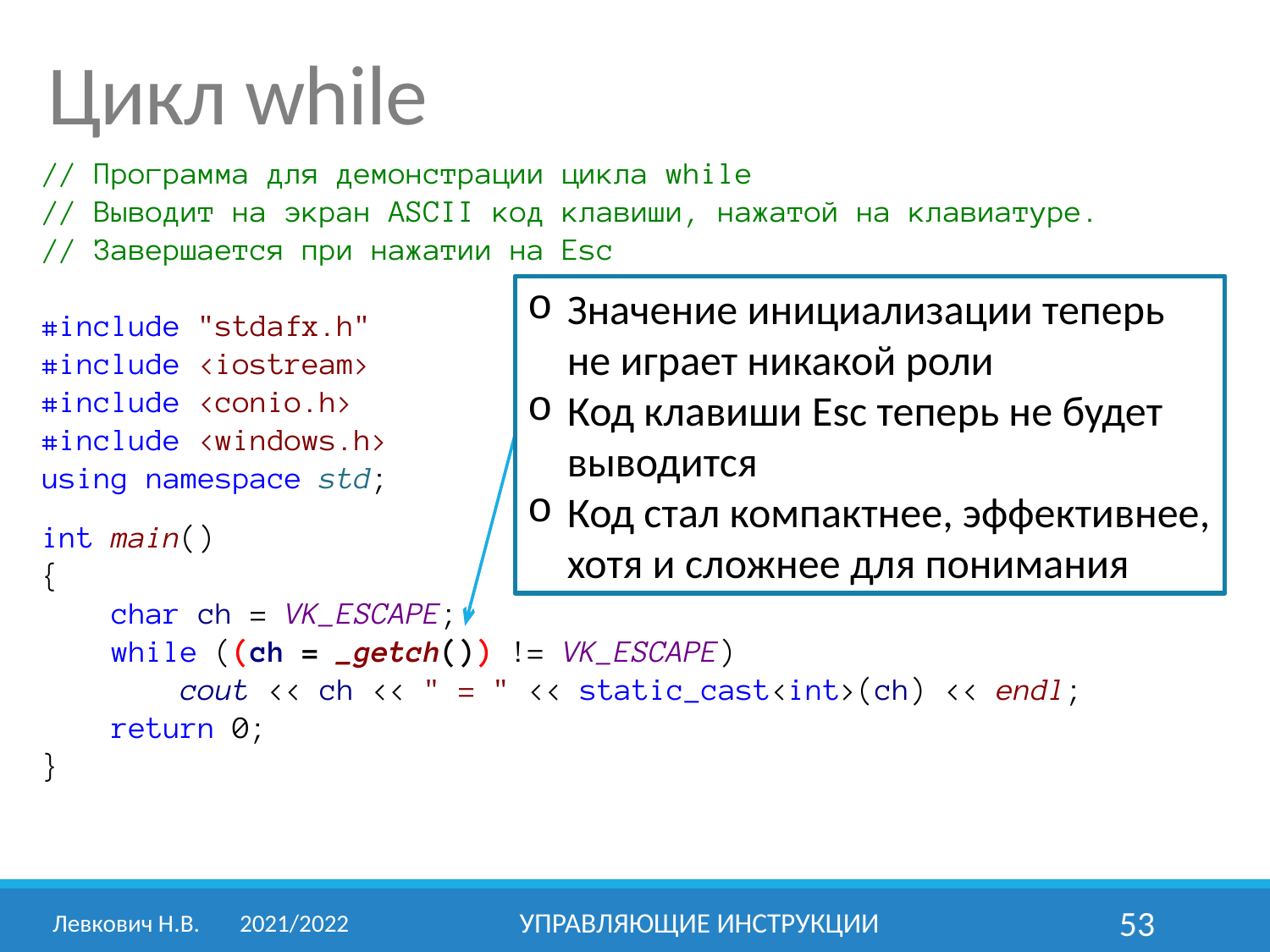

Цикл while
// Программа для демонстрации цикла while
// Выводит на экран ASCII код клавиши, нажатой на клавиатуре.
// Завершается при нажатии на Esc

#include "stdafx.h"
#include <iostream>
#include <conio.h>
#include <windows.h>
using namespace std;
int main()
{
    char ch = VK_ESCAPE;
    while ((ch = _getch()) != VK_ESCAPE)
        cout << ch << " = " << static_cast<int>(ch) << endl;
    return 0;
}
Значение инициализации теперь не играет никакой роли
Код клавиши Esc теперь не будет выводится
Код стал компактнее, эффективнее,
хотя и сложнее для понимания
Левкович Н.В.	2021/2022
Управляющие инструкции
53